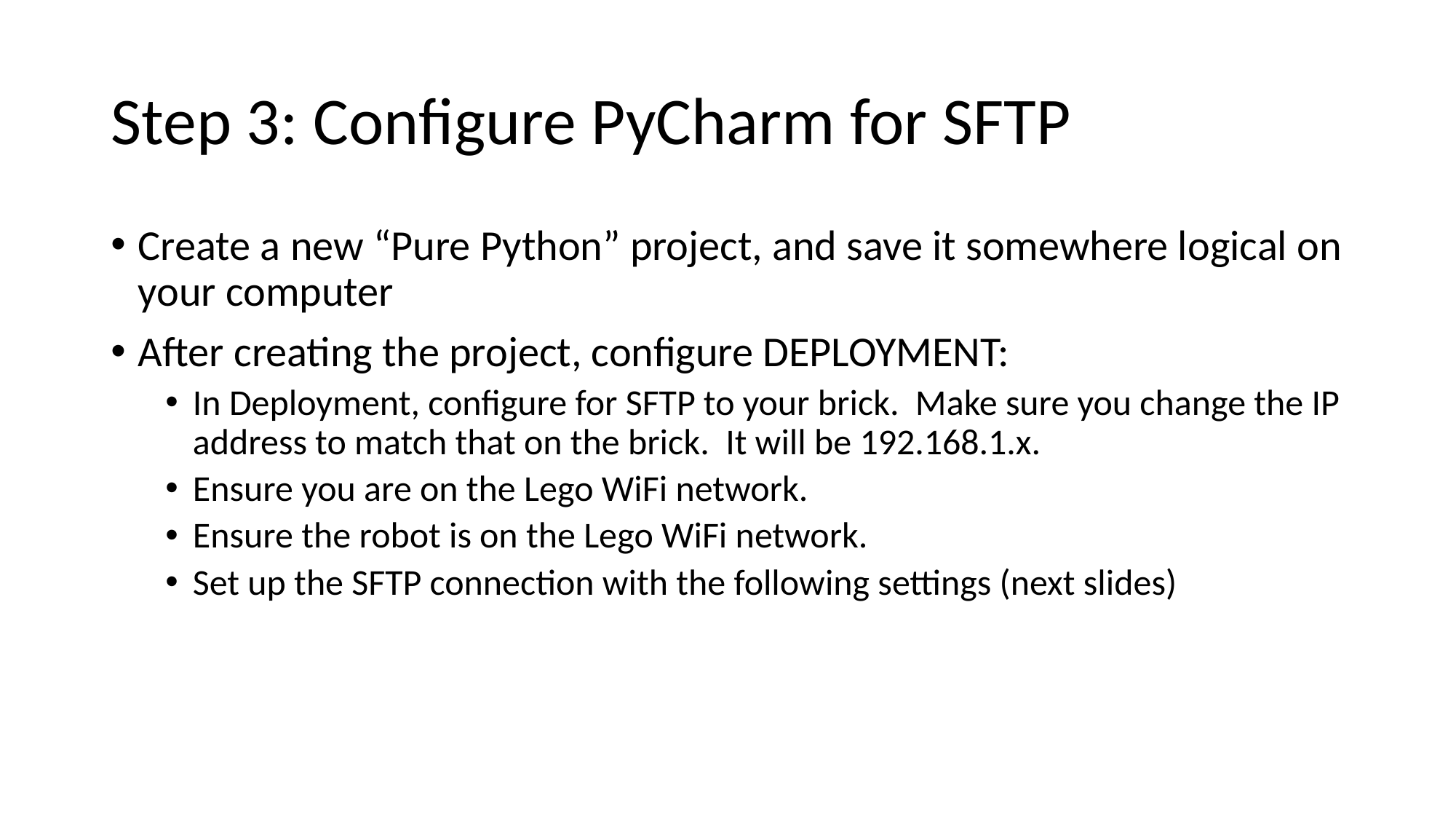

# Step 3: Configure PyCharm for SFTP
Create a new “Pure Python” project, and save it somewhere logical on your computer
After creating the project, configure DEPLOYMENT:
In Deployment, configure for SFTP to your brick.  Make sure you change the IP address to match that on the brick.  It will be 192.168.1.x.
Ensure you are on the Lego WiFi network.
Ensure the robot is on the Lego WiFi network.
Set up the SFTP connection with the following settings (next slides)